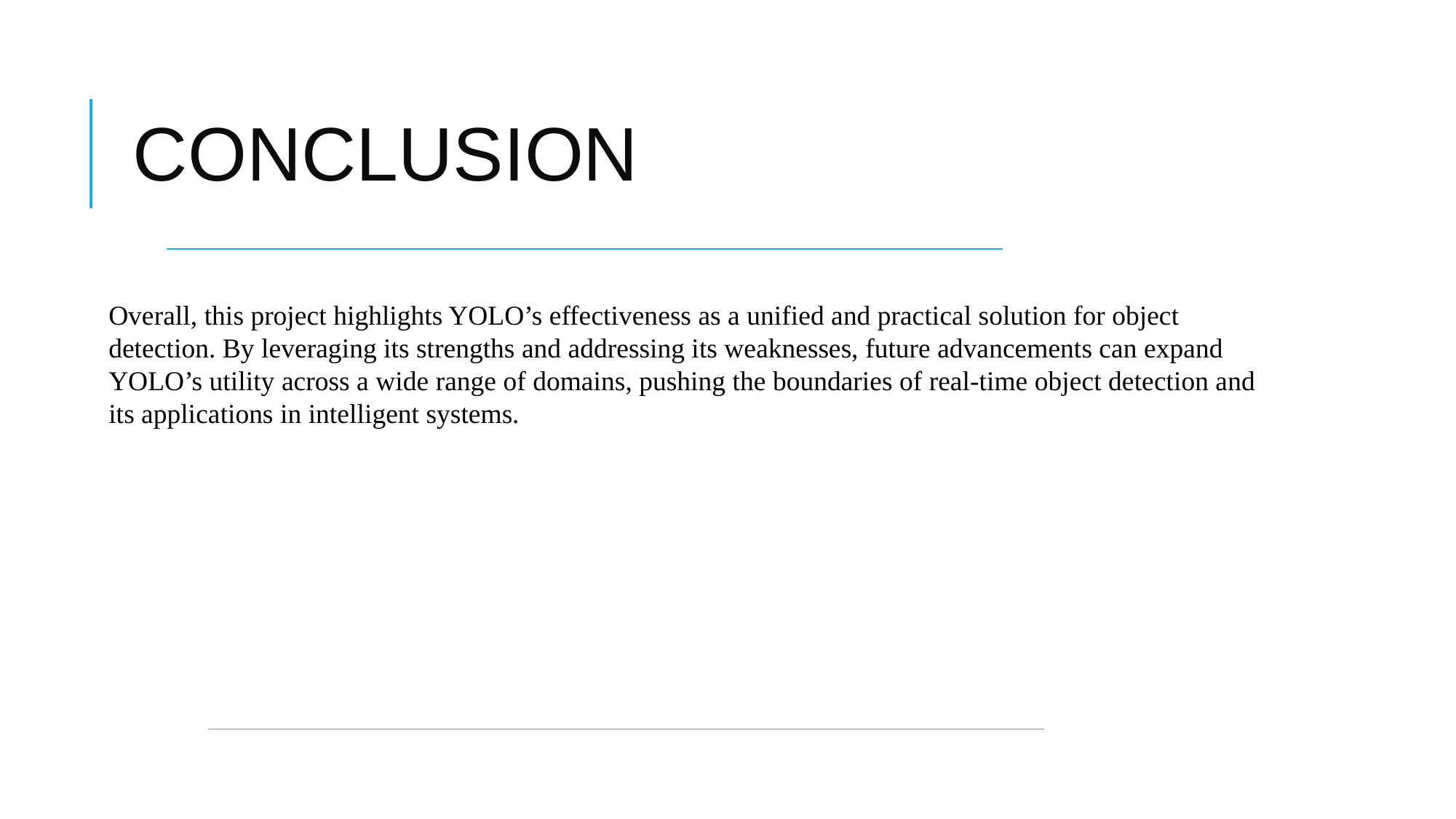

# CONCLUSION
Overall, this project highlights YOLO’s effectiveness as a unified and practical solution for object detection. By leveraging its strengths and addressing its weaknesses, future advancements can expand YOLO’s utility across a wide range of domains, pushing the boundaries of real-time object detection and its applications in intelligent systems.